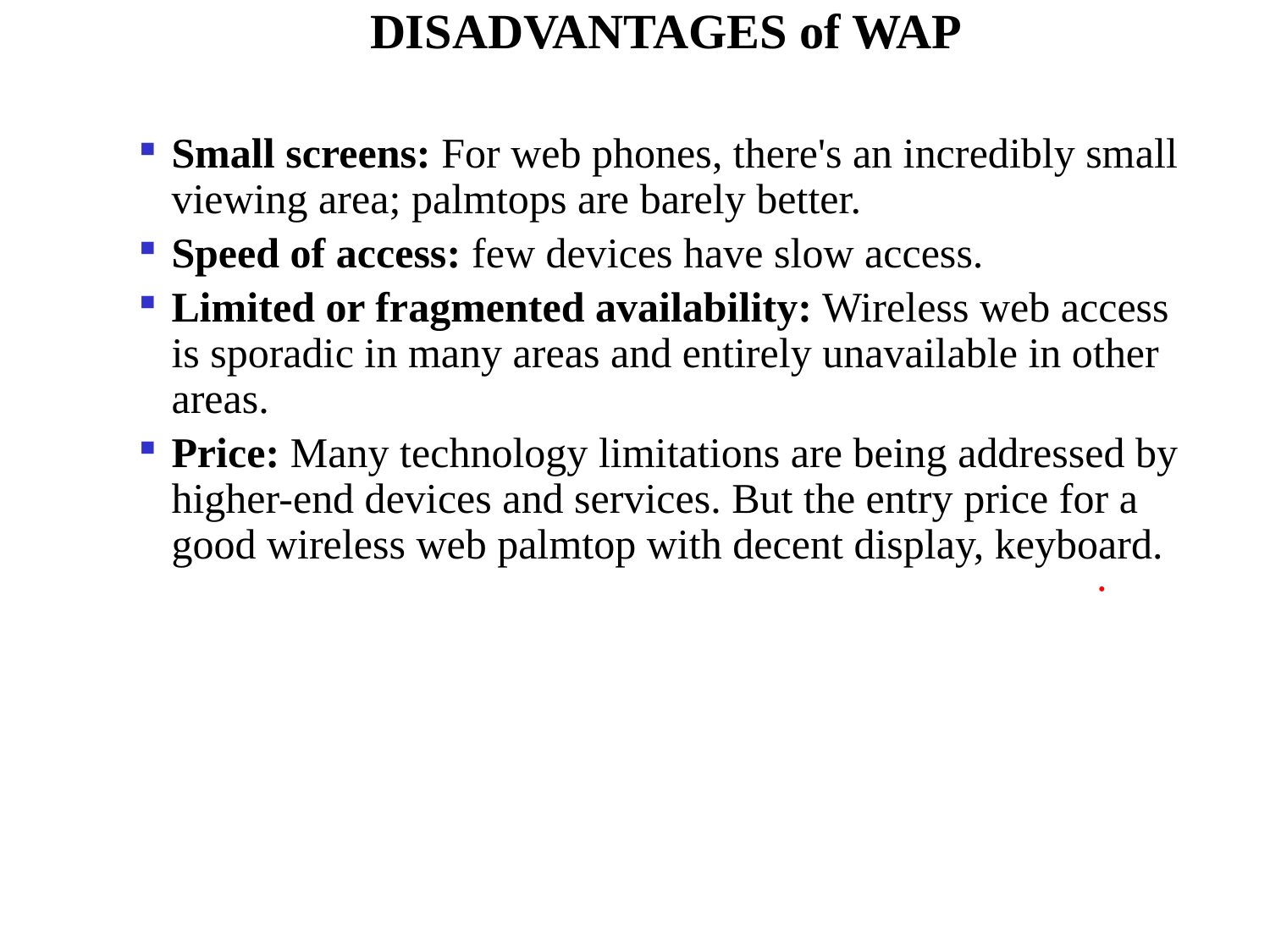

DISADVANTAGES of WAP

Small screens: For web phones, there's an incredibly small viewing area; palmtops are barely better.
Speed of access: few devices have slow access.
Limited or fragmented availability: Wireless web access is sporadic in many areas and entirely unavailable in other areas.
Price: Many technology limitations are being addressed by higher-end devices and services. But the entry price for a good wireless web palmtop with decent display, keyboard.